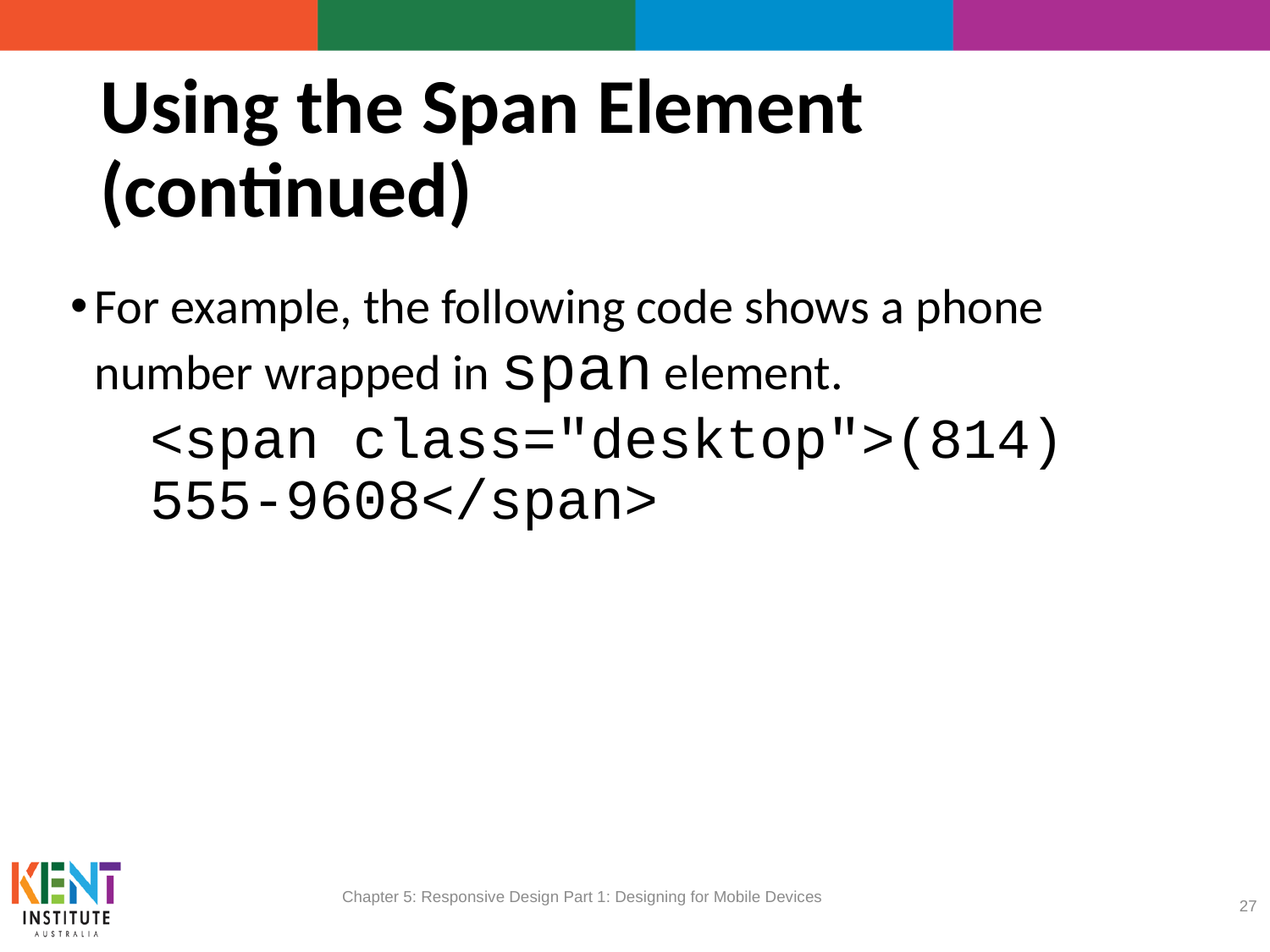

# Using the Span Element (continued)
For example, the following code shows a phone number wrapped in span element.
<span class="desktop">(814) 555-9608</span>

Chapter 5: Responsive Design Part 1: Designing for Mobile Devices

27